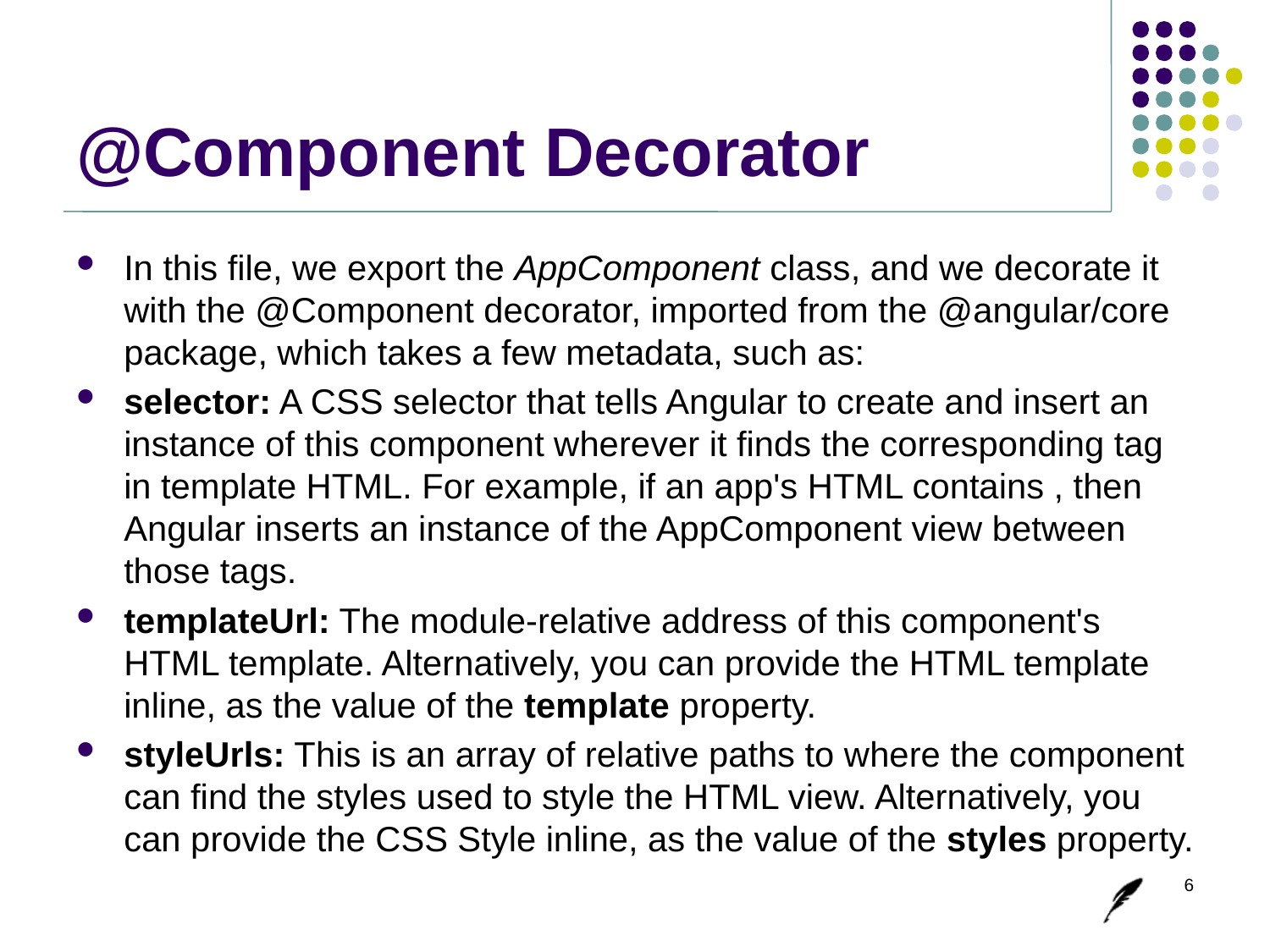

# @Component Decorator
In this file, we export the AppComponent class, and we decorate it with the @Component decorator, imported from the @angular/core package, which takes a few metadata, such as:
selector: A CSS selector that tells Angular to create and insert an instance of this component wherever it finds the corresponding tag in template HTML. For example, if an app's HTML contains , then Angular inserts an instance of the AppComponent view between those tags.
templateUrl: The module-relative address of this component's HTML template. Alternatively, you can provide the HTML template inline, as the value of the template property.
styleUrls: This is an array of relative paths to where the component can find the styles used to style the HTML view. Alternatively, you can provide the CSS Style inline, as the value of the styles property.

6